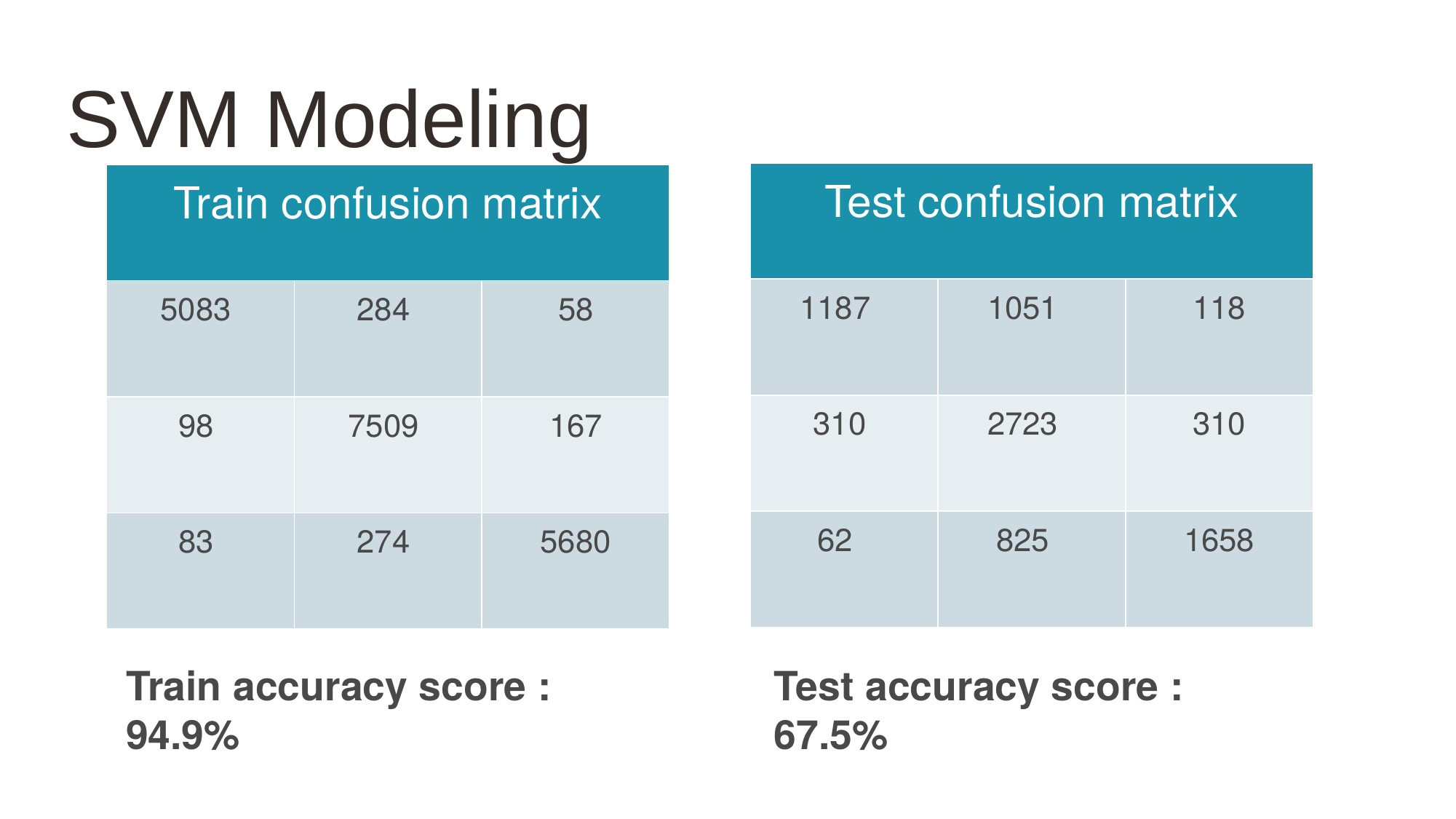

SVM Modeling

| Test confusion matrix |  |  |
| --- | --- | --- |
| 1187 | 1051 | 118 |
| 310 | 2723 | 310 |
| 62 | 825 | 1658 |
| Train confusion matrix |  |  |
| --- | --- | --- |
| 5083 | 284 | 58 |
| 98 | 7509 | 167 |
| 83 | 274 | 5680 |

Train accuracy score : 94.9%
Test accuracy score : 67.5%